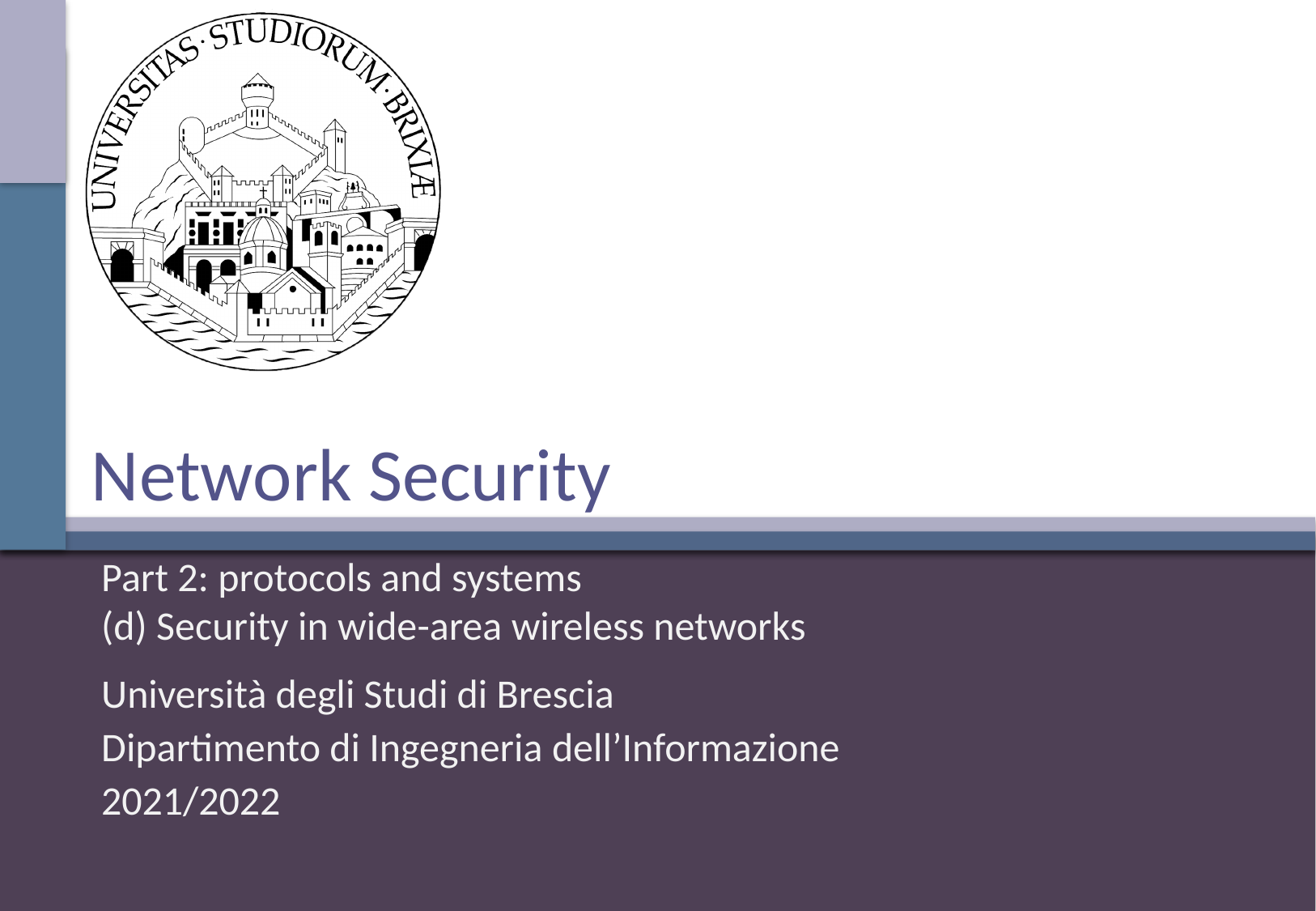

# Network Security
Part 2: protocols and systems
(d) Security in wide-area wireless networks